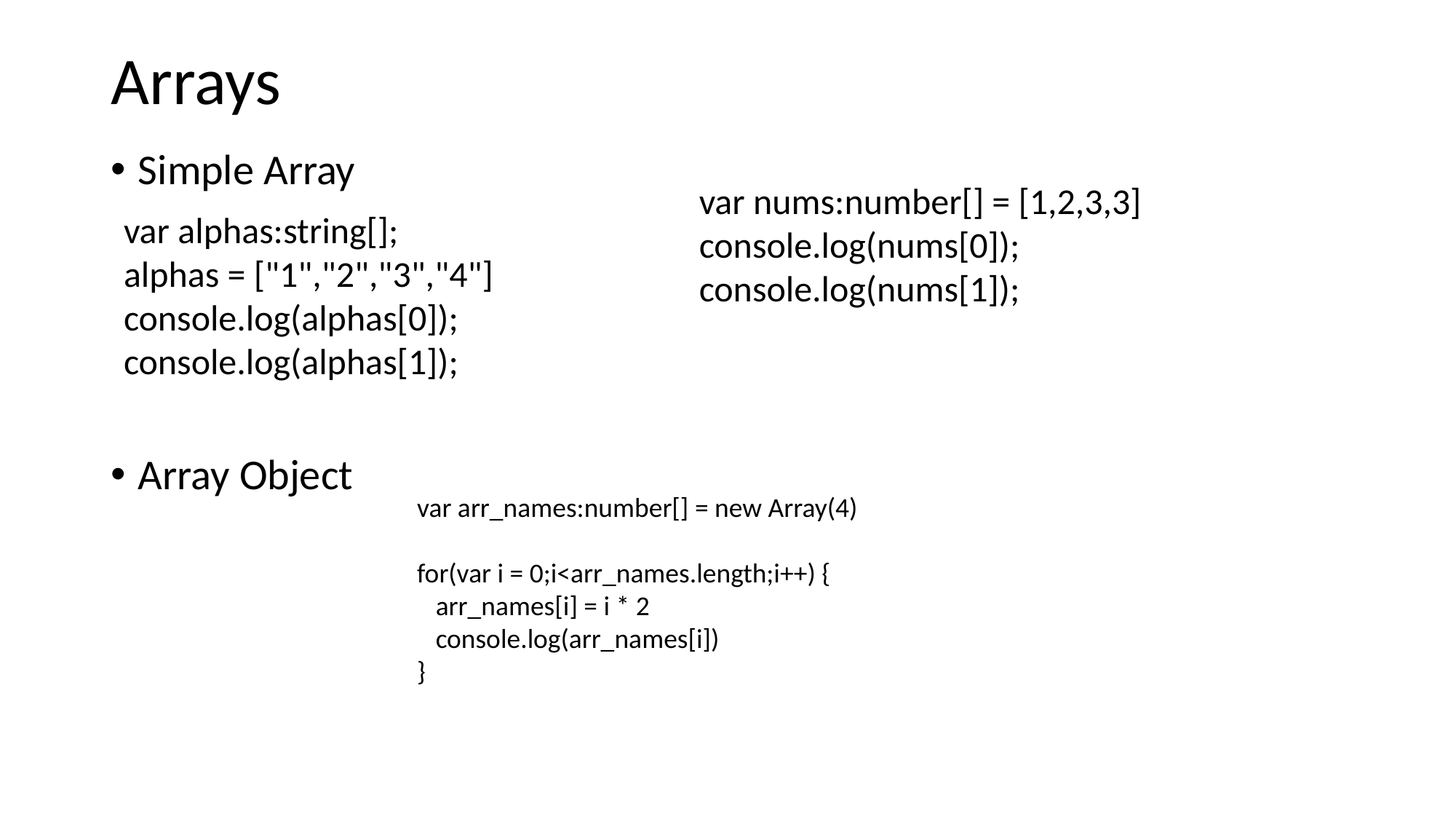

# Arrays
Simple Array

Array Object

var nums:number[] = [1,2,3,3]
console.log(nums[0]);
console.log(nums[1]);
var alphas:string[];
alphas = ["1","2","3","4"]
console.log(alphas[0]);
console.log(alphas[1]);
var arr_names:number[] = new Array(4)

for(var i = 0;i<arr_names.length;i++) {
   arr_names[i] = i * 2
   console.log(arr_names[i])
}